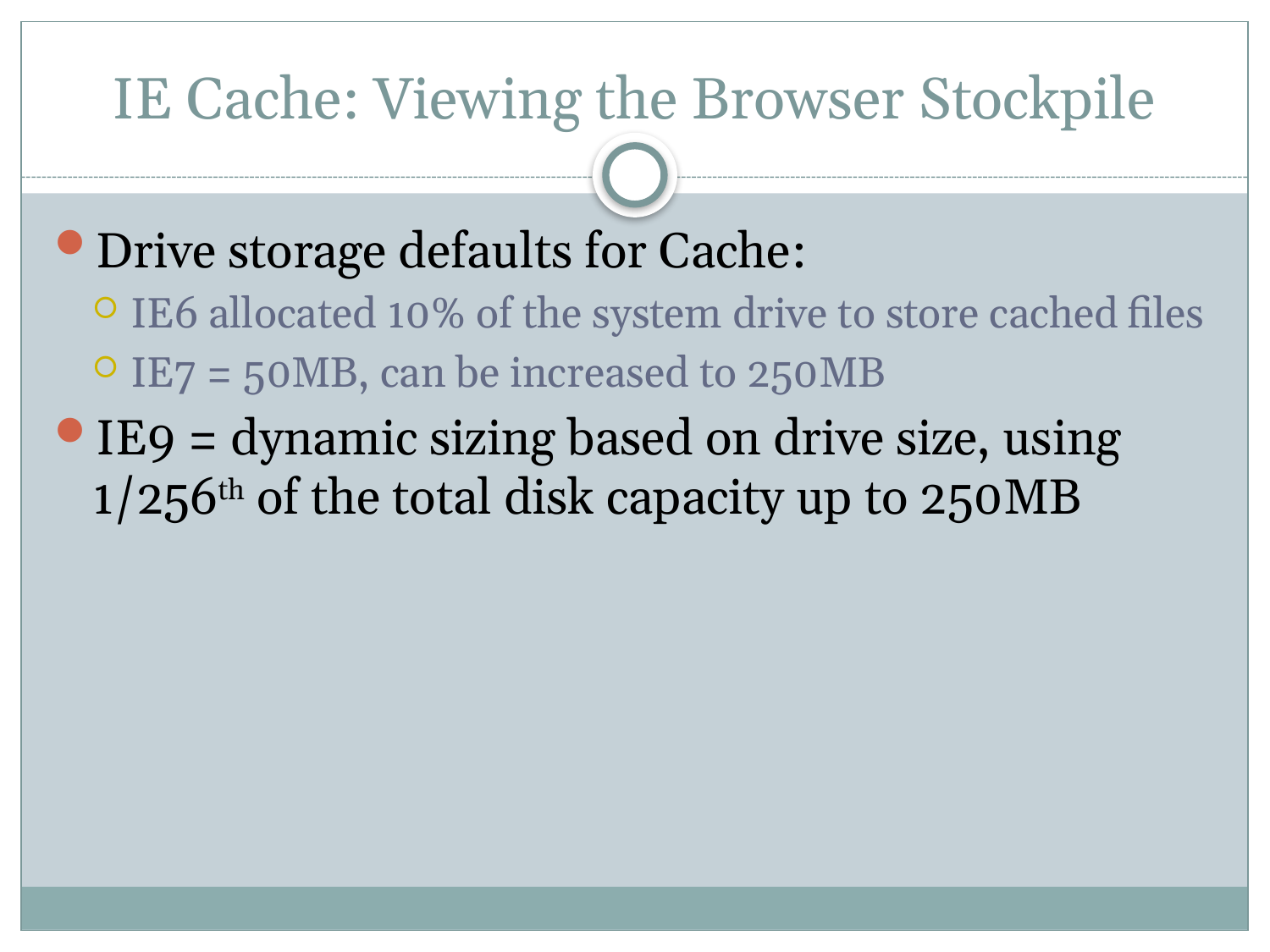

# IE Cache: Viewing the Browser Stockpile
Drive storage defaults for Cache:
IE6 allocated 10% of the system drive to store cached files
IE7 = 50MB, can be increased to 250MB
IE9 = dynamic sizing based on drive size, using 1/256th of the total disk capacity up to 250MB